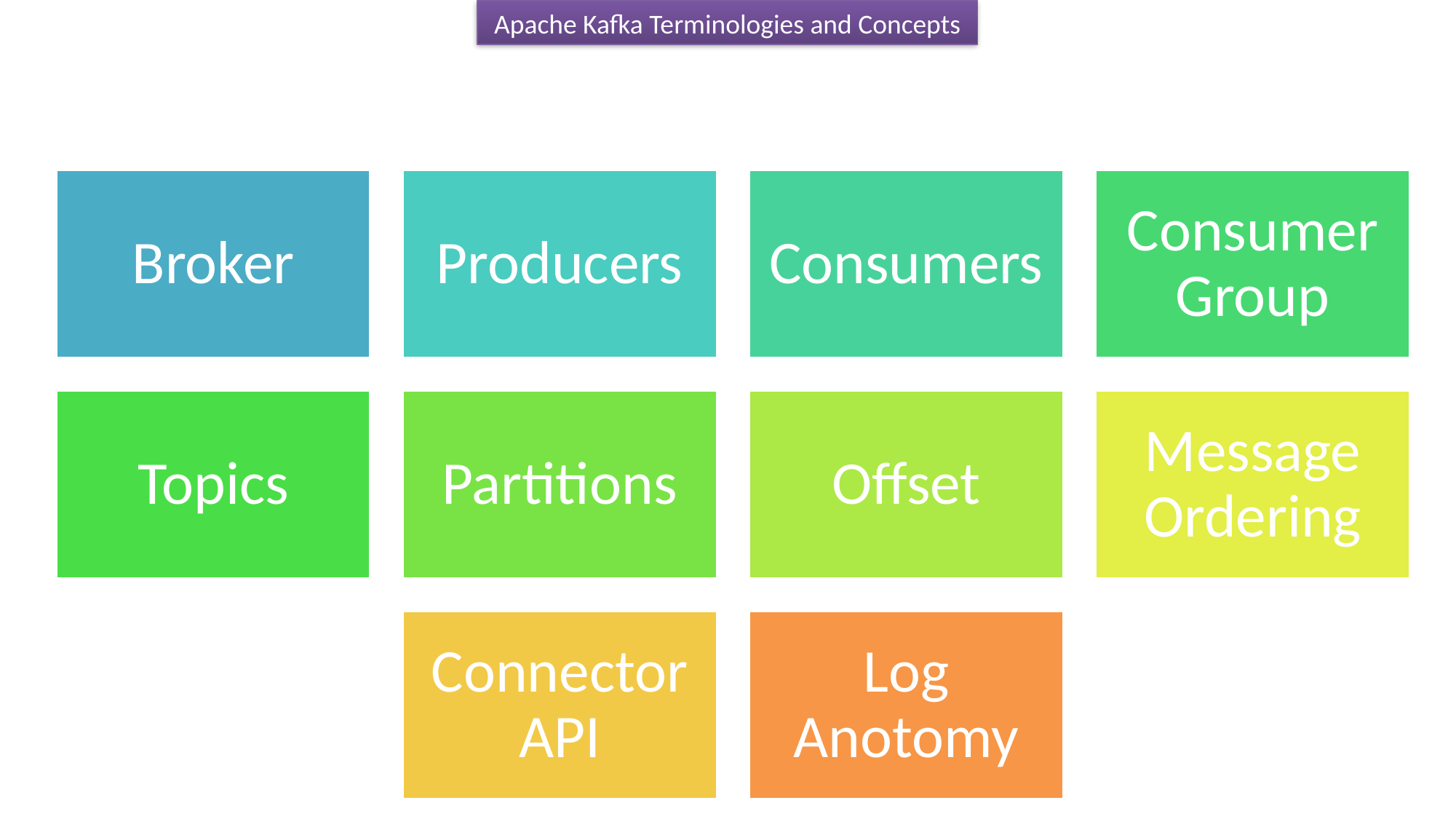

Apache Kafka Terminologies and Concepts

Broker
Producers
Consumers
Consumer Group
Topics
Partitions
Offset
Message Ordering
Connector API
Log Anotomy